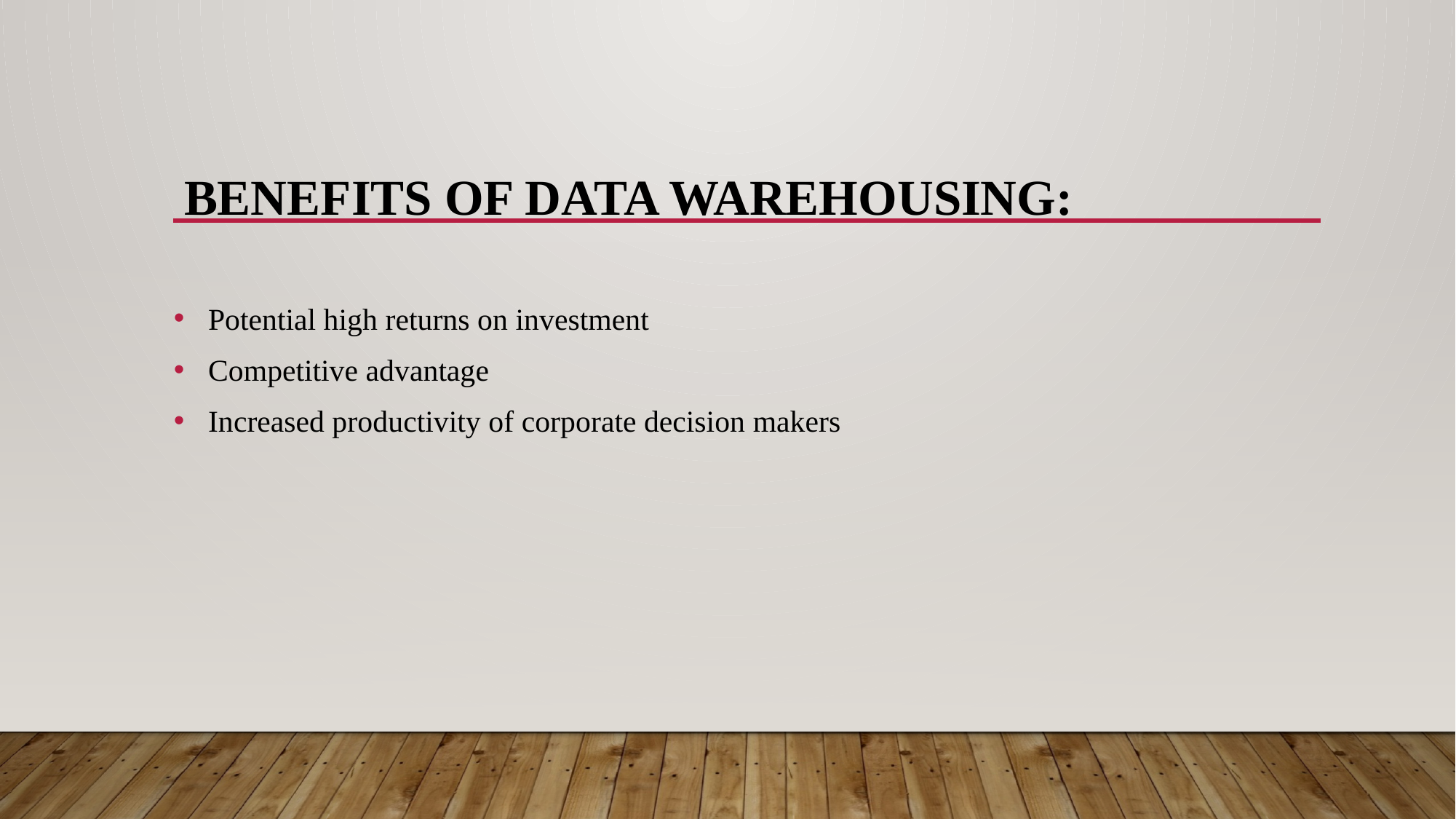

# Benefits of Data Warehousing:
Potential high returns on investment
Competitive advantage
Increased productivity of corporate decision makers